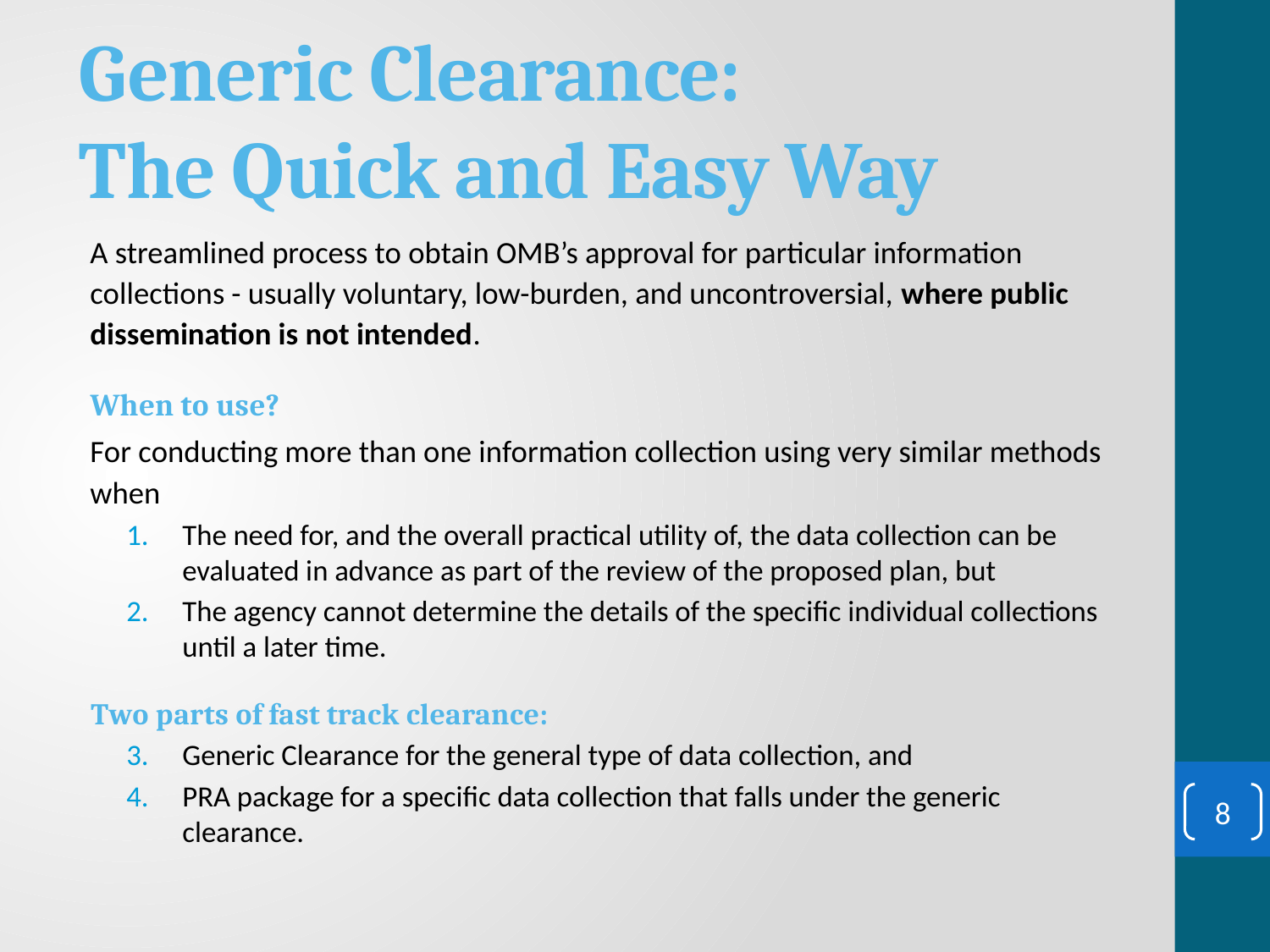

# Generic Clearance: The Quick and Easy Way
A streamlined process to obtain OMB’s approval for particular information collections - usually voluntary, low-burden, and uncontroversial, where public dissemination is not intended.

When to use?
For conducting more than one information collection using very similar methods when
The need for, and the overall practical utility of, the data collection can be evaluated in advance as part of the review of the proposed plan, but
The agency cannot determine the details of the specific individual collections until a later time.

Two parts of fast track clearance:
Generic Clearance for the general type of data collection, and
PRA package for a specific data collection that falls under the generic clearance.

8